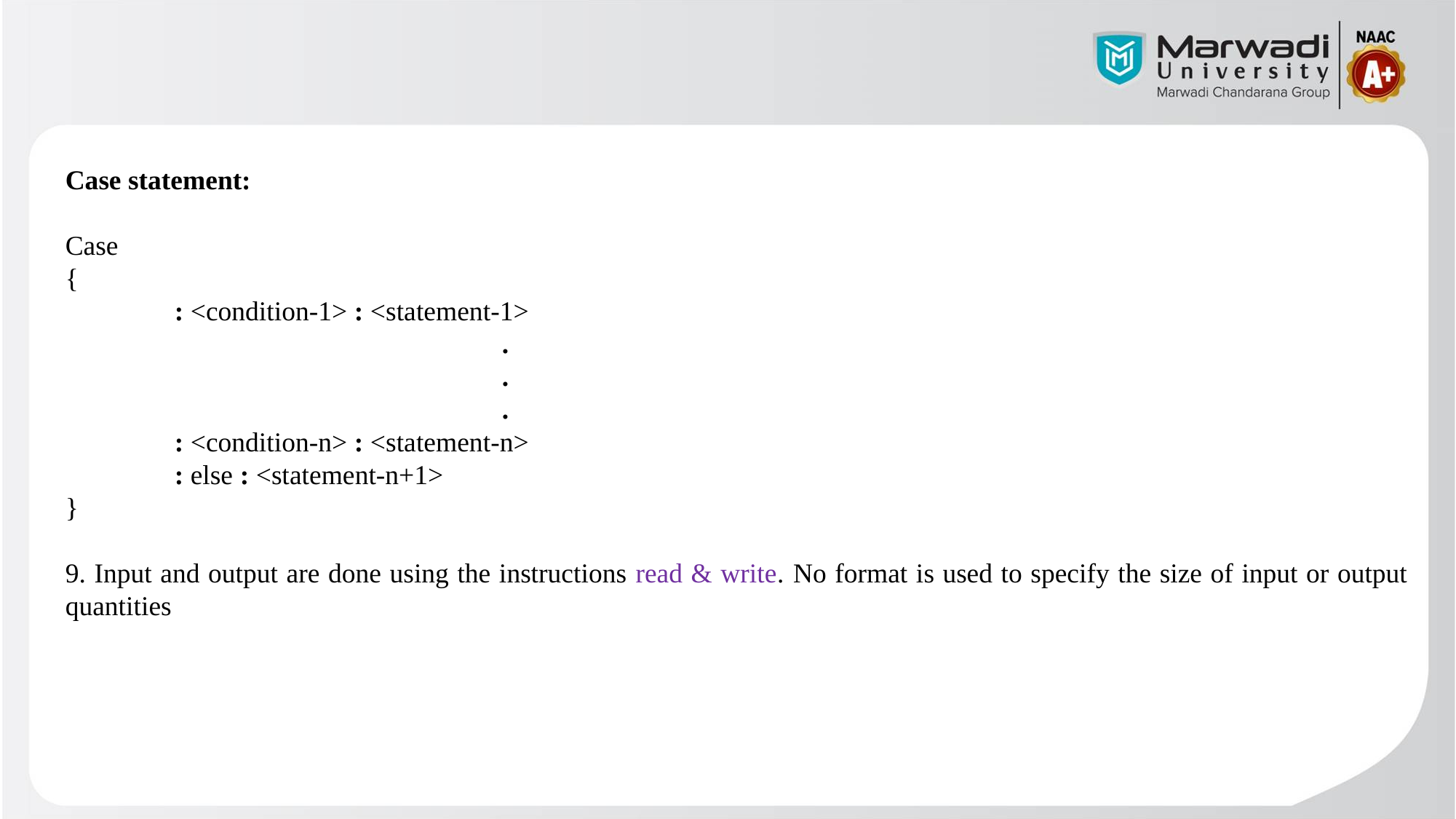

Case statement:

Case
{
	: <condition-1> : <statement-1>
				.
				.
				.
	: <condition-n> : <statement-n>
	: else : <statement-n+1>
}

9. Input and output are done using the instructions read & write. No format is used to specify the size of input or output quantities